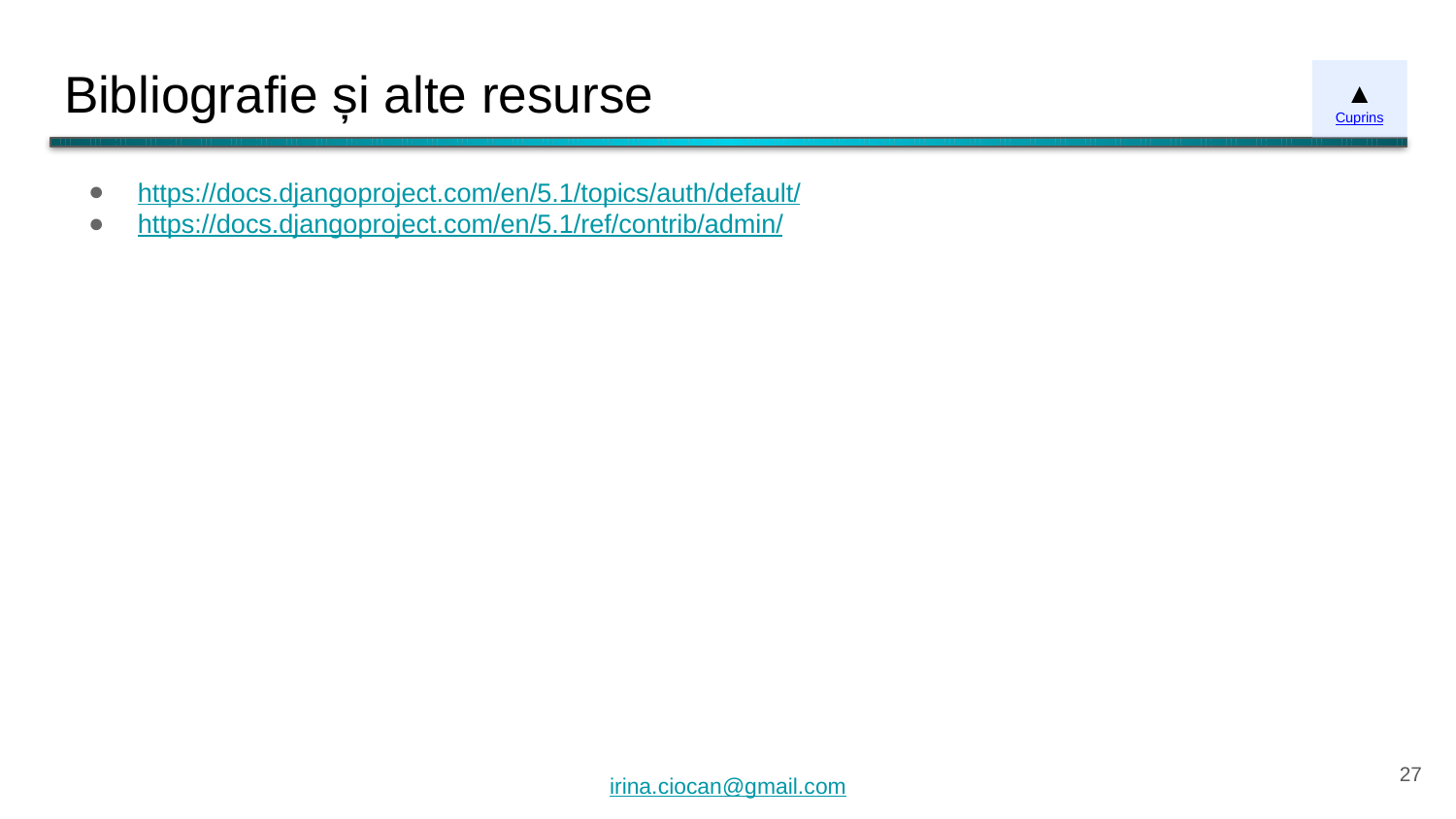

# Bibliografie și alte resurse
▲
Cuprins

https://docs.djangoproject.com/en/5.1/topics/auth/default/
https://docs.djangoproject.com/en/5.1/ref/contrib/admin/
27
irina.ciocan@gmail.com